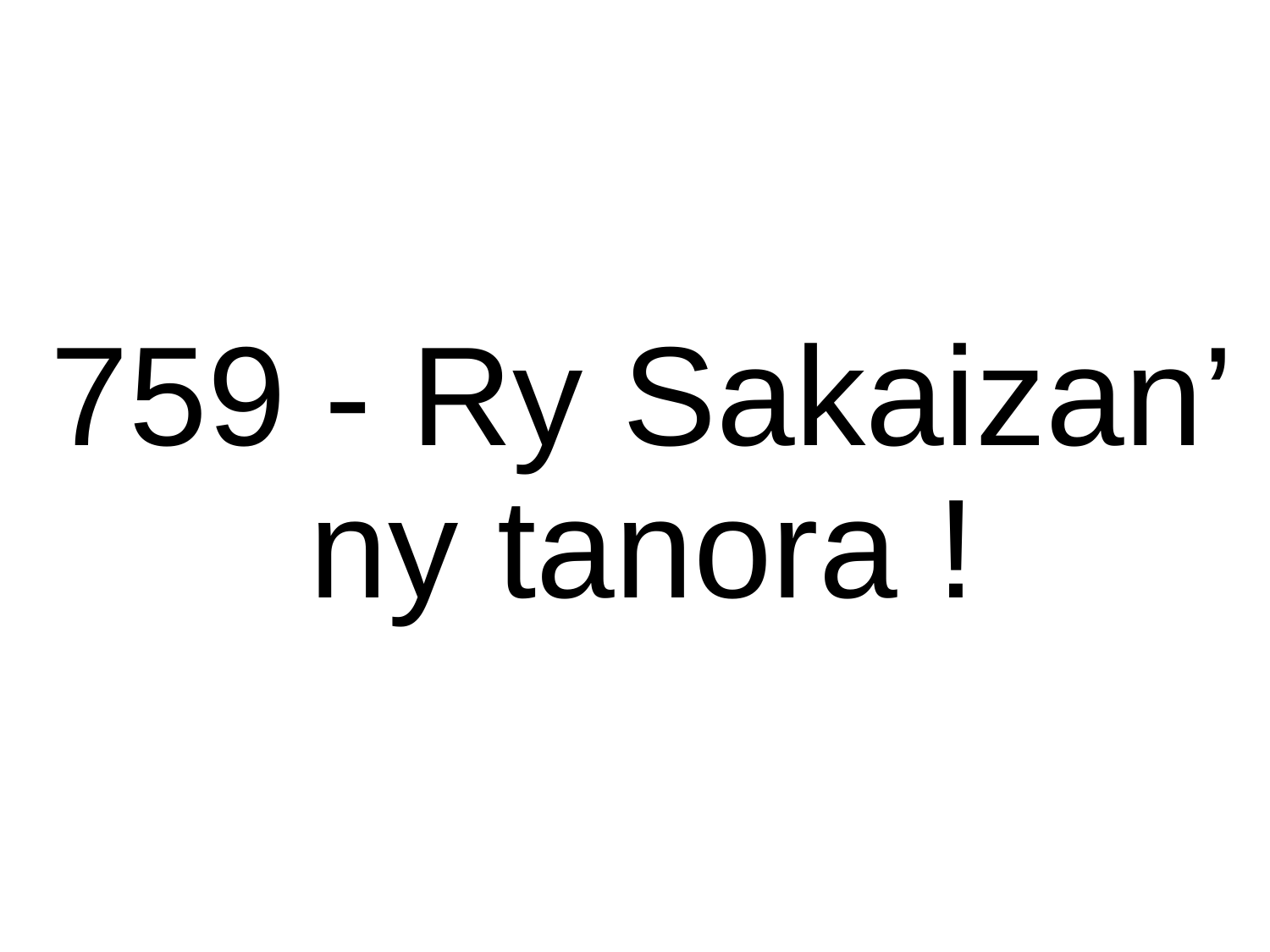

759 - Ry Sakaizan’
ny tanora !